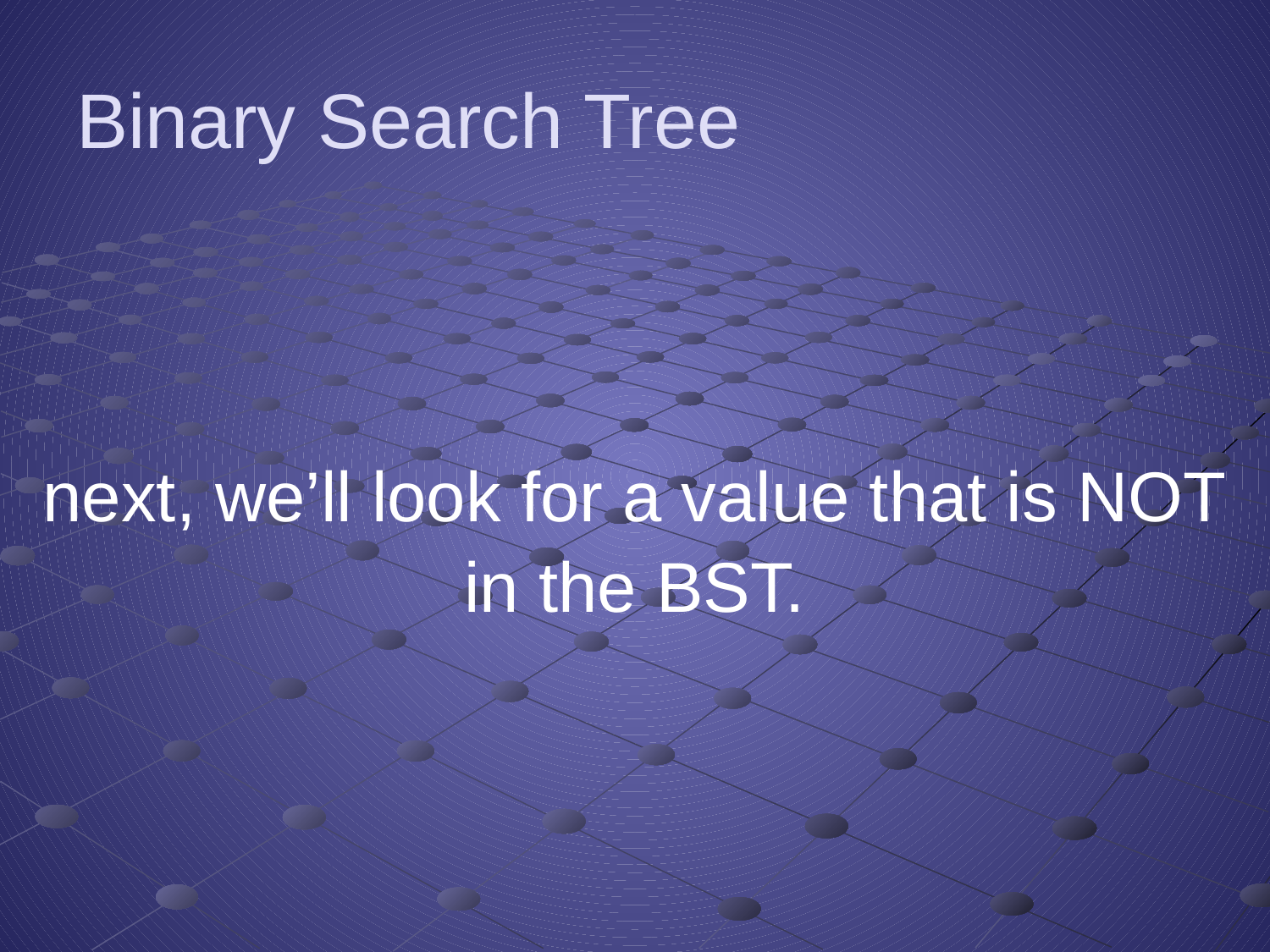

# Binary Search Tree
next, we’ll look for a value that is NOT
in the BST.